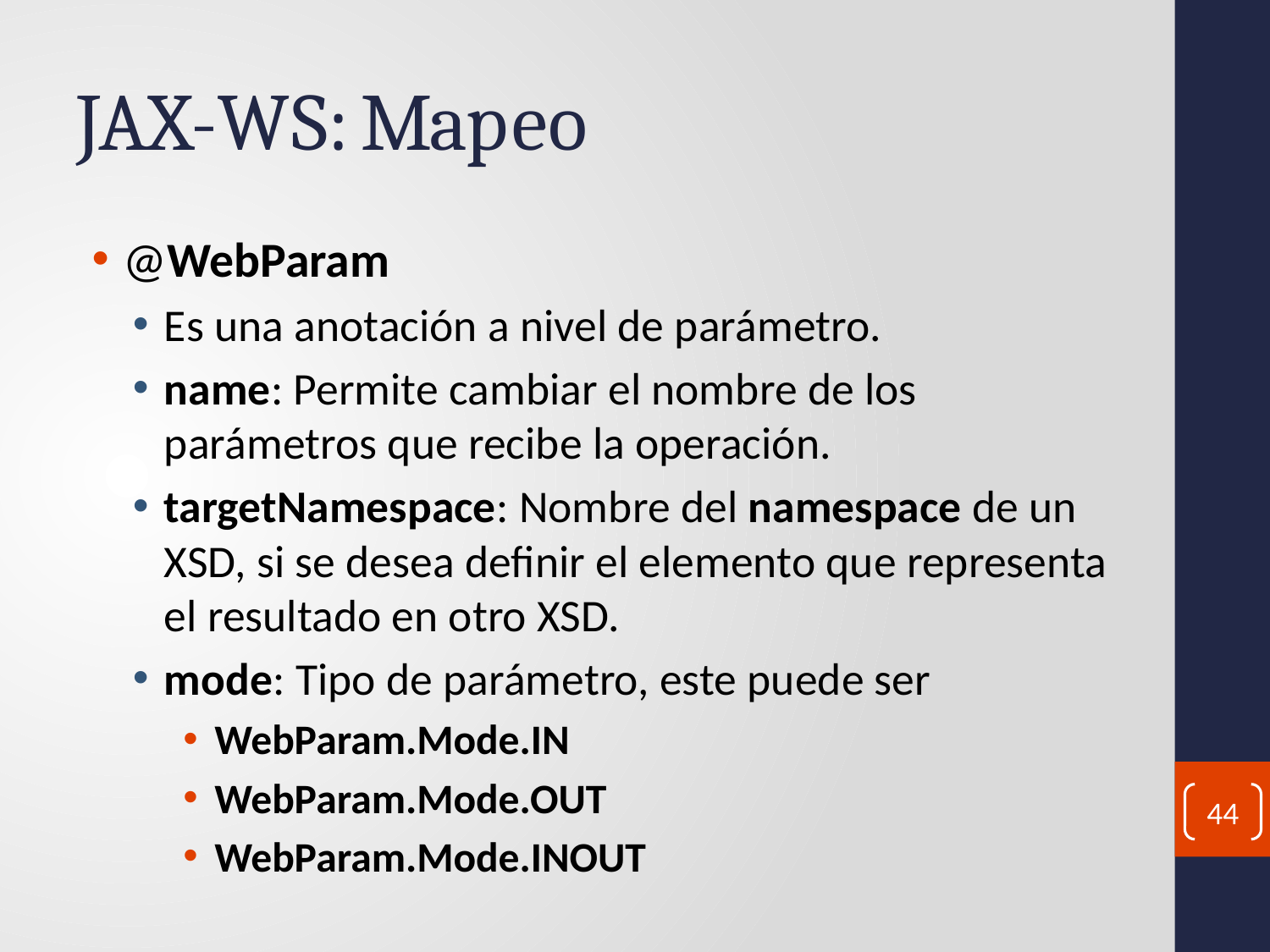

# JAX-WS: Mapeo
@WebParam
Es una anotación a nivel de parámetro.
name: Permite cambiar el nombre de los parámetros que recibe la operación.
targetNamespace: Nombre del namespace de un XSD, si se desea definir el elemento que representa el resultado en otro XSD.
mode: Tipo de parámetro, este puede ser
WebParam.Mode.IN
WebParam.Mode.OUT
WebParam.Mode.INOUT
44